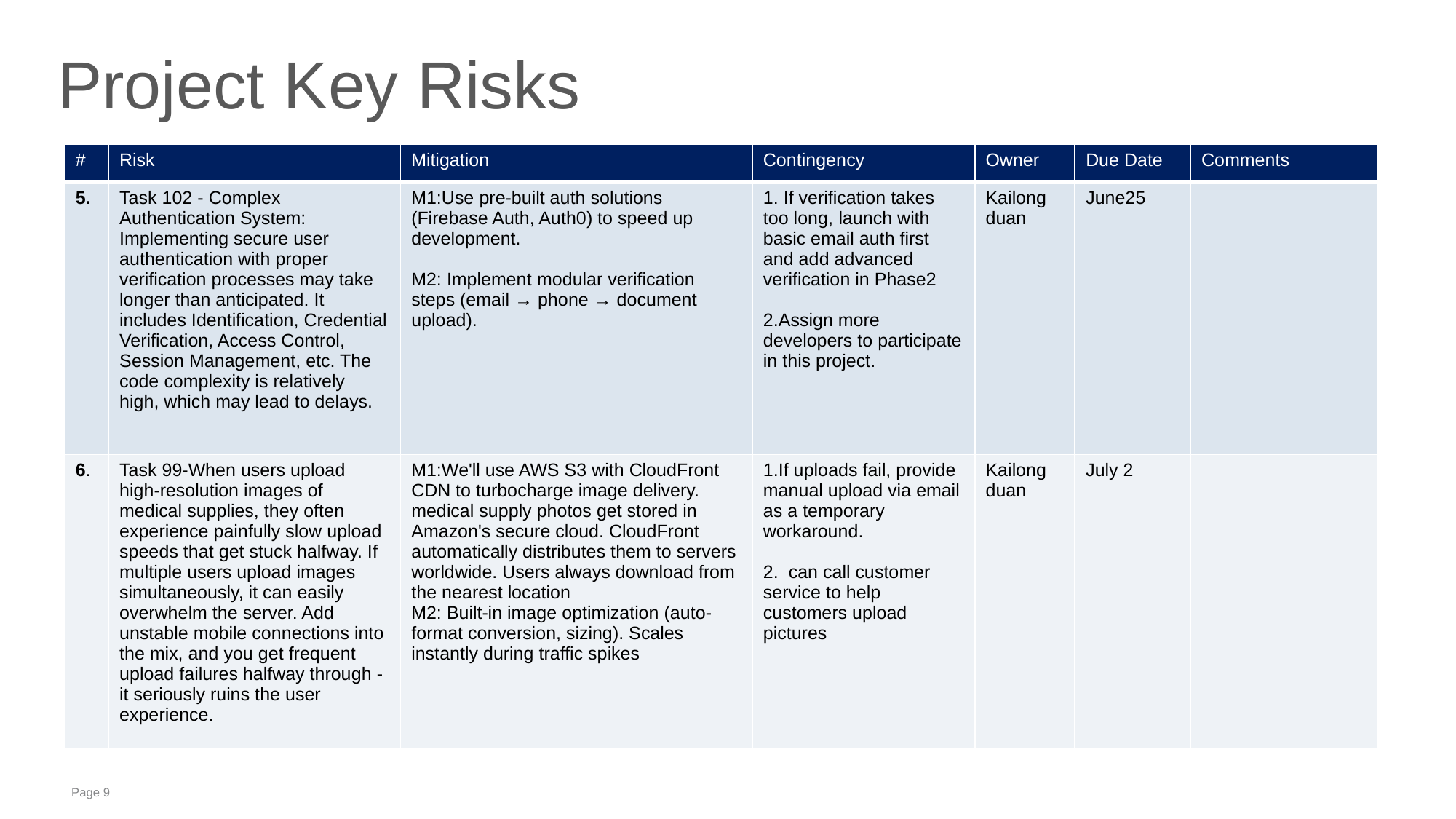

Project Key Risks
| # | Risk | Mitigation | Contingency | Owner | Due Date | Comments |
| --- | --- | --- | --- | --- | --- | --- |
| 5. | Task 102 - ​Complex Authentication System: Implementing secure user authentication with proper verification processes may take longer than anticipated. It includes Identification, Credential Verification, Access Control, Session Management, etc. The code complexity is relatively high, which may lead to delays. | M1:Use ​pre-built auth solutions (Firebase Auth, Auth0) to speed up development. M2: Implement ​modular verification steps (email → phone → document upload). | 1. If verification takes too long, ​launch with basic email auth first and add advanced verification in Phase2 2.Assign more developers to participate in this project. | Kailong duan | June25 |  |
| 6. | Task 99-When users upload high-resolution images of medical supplies, they often experience painfully slow upload speeds that get stuck halfway. If multiple users upload images simultaneously, it can easily overwhelm the server. Add unstable mobile connections into the mix, and you get frequent upload failures halfway through - it seriously ruins the user experience. | M1:We'll use AWS S3 with CloudFront CDN to turbocharge image delivery. medical supply photos get stored in Amazon's secure cloud. CloudFront automatically distributes them to servers worldwide. Users always download from the nearest location M2: Built-in image optimization (auto-format conversion, sizing). Scales instantly during traffic spikes | 1.If uploads fail, provide ​manual upload via email as a temporary workaround. 2. can call customer service to help customers upload pictures | Kailong duan | July 2 |  |